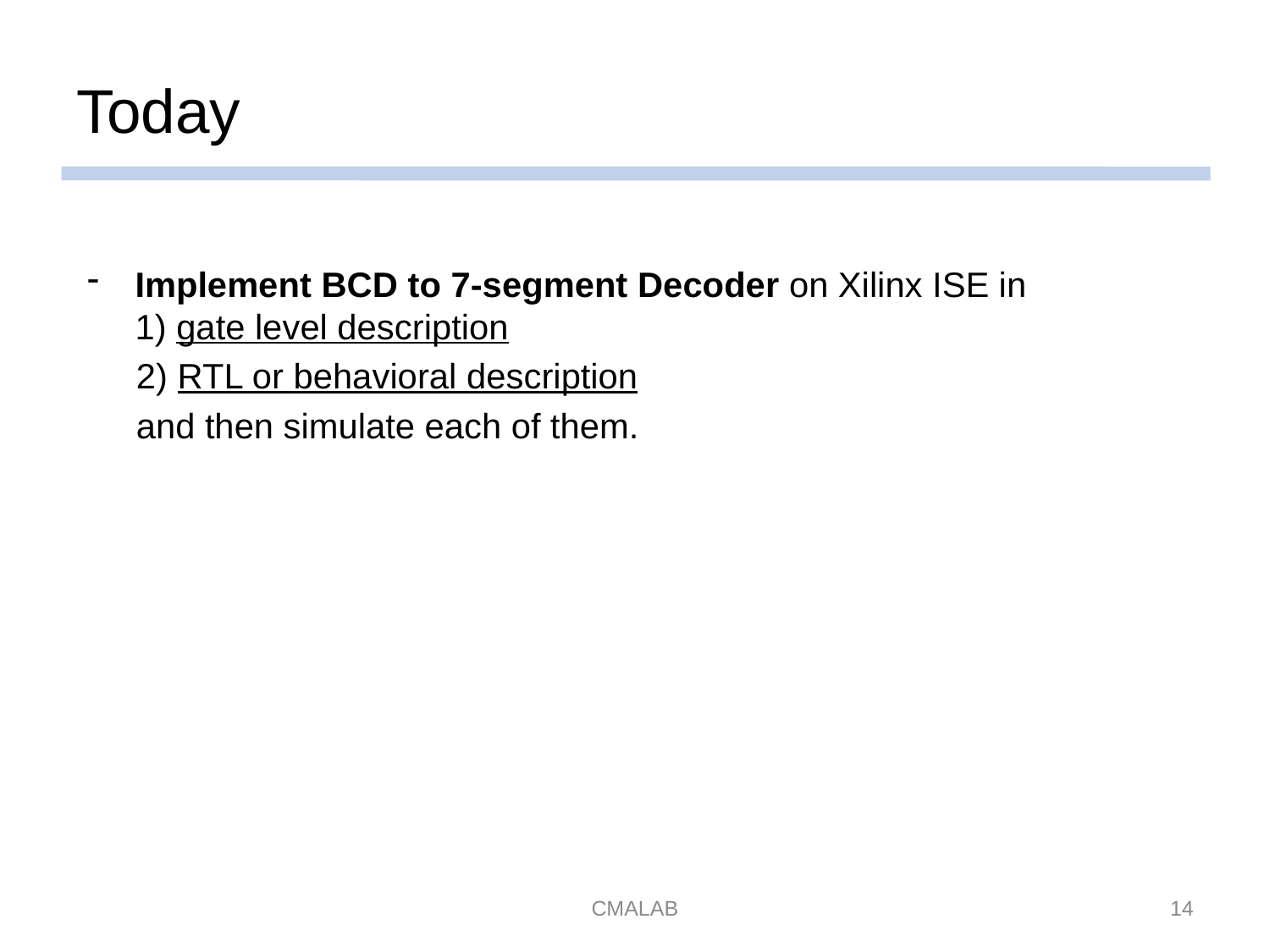

# Today
Implement BCD to 7-segment Decoder on Xilinx ISE in
1) gate level description
     2) RTL or behavioral description
     and then simulate each of them.

CMALAB
14